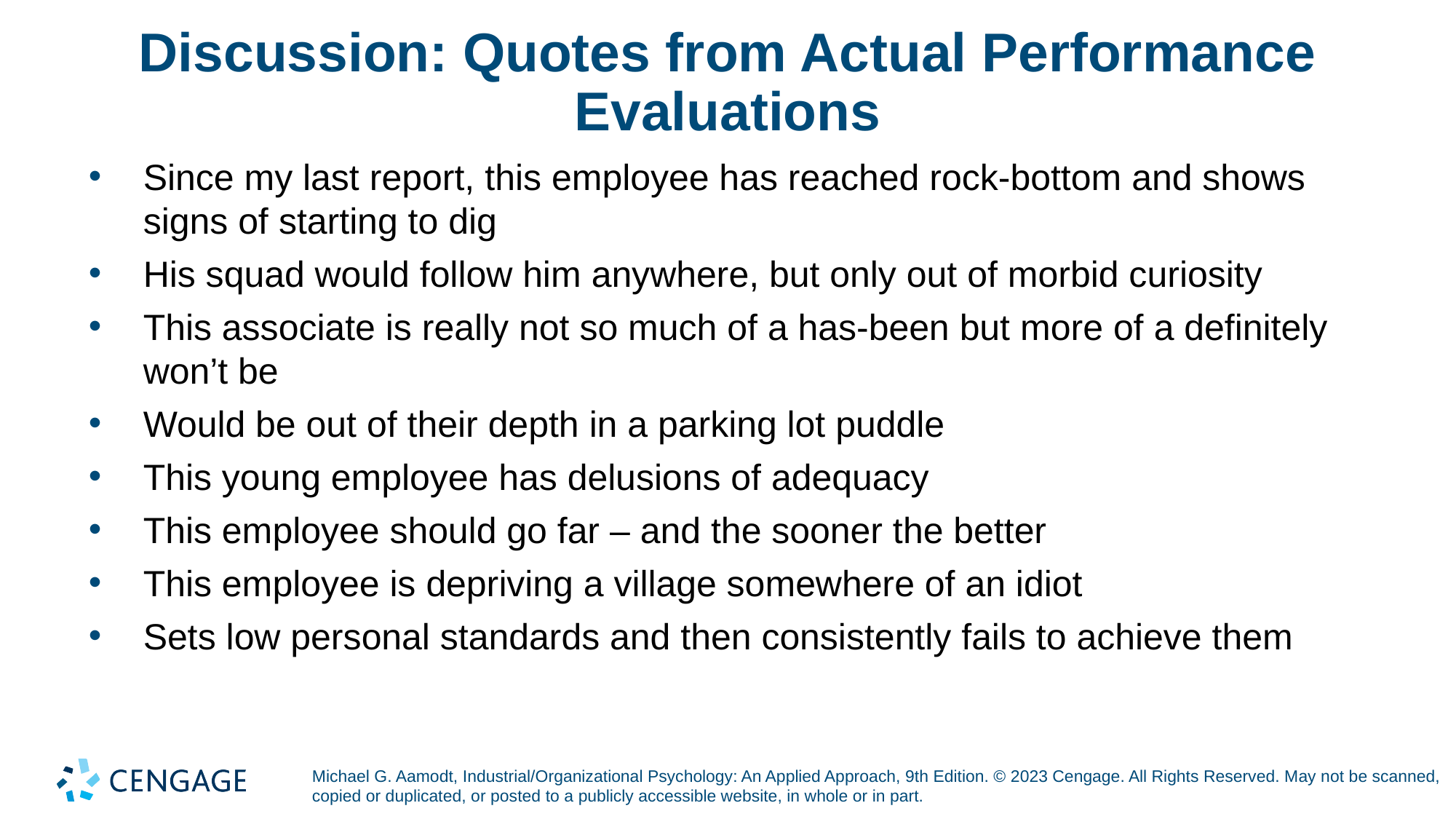

# Discussion: Quotes from Actual Performance Evaluations
Since my last report, this employee has reached rock-bottom and shows signs of starting to dig
His squad would follow him anywhere, but only out of morbid curiosity
This associate is really not so much of a has-been but more of a definitely won’t be
Would be out of their depth in a parking lot puddle
This young employee has delusions of adequacy
This employee should go far – and the sooner the better
This employee is depriving a village somewhere of an idiot
Sets low personal standards and then consistently fails to achieve them